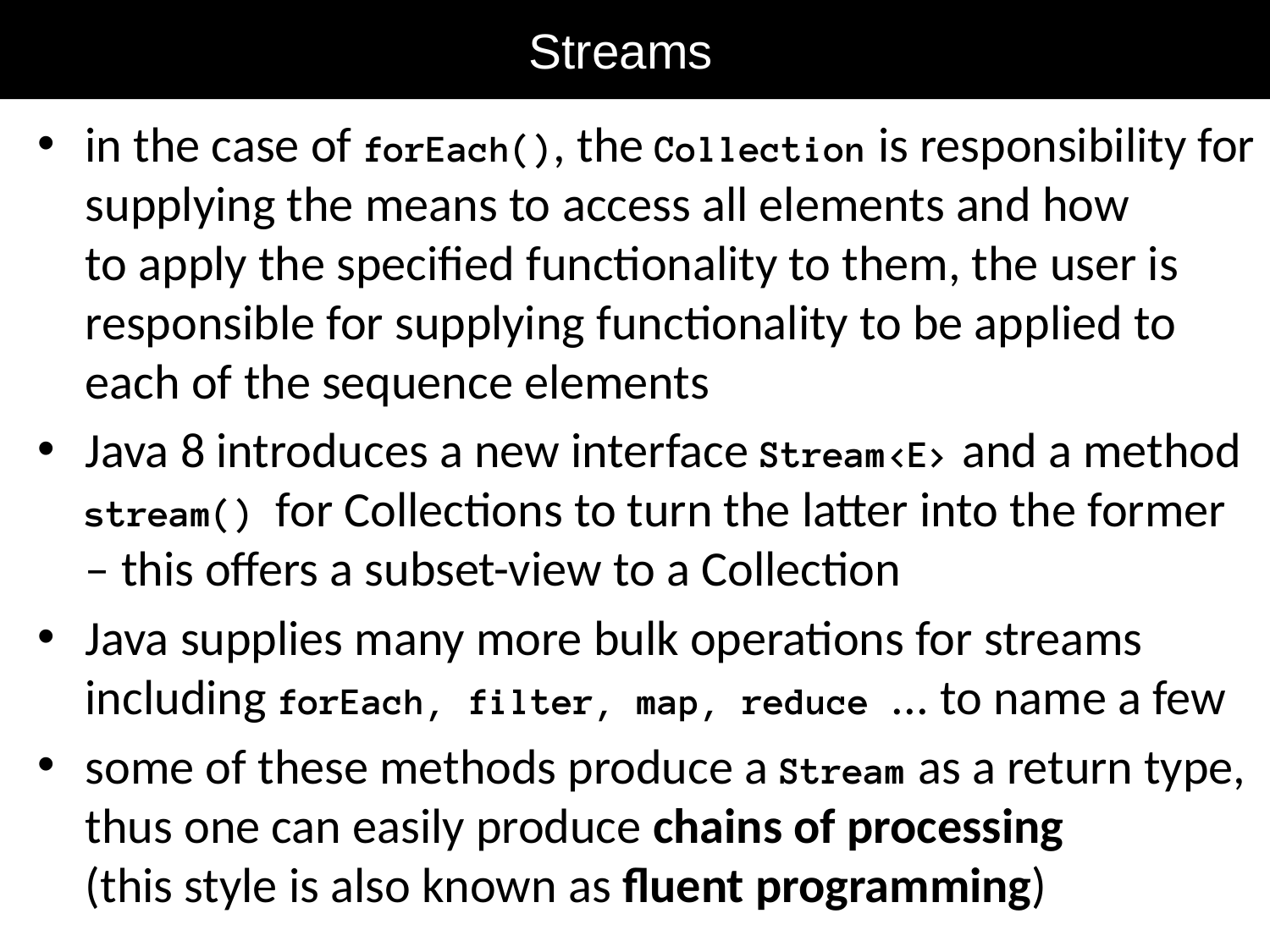

# Streams
in the case of forEach(), the Collection is responsibility for supplying the means to access all elements and how
to apply the specified functionality to them, the user is responsible for supplying functionality to be applied to each of the sequence elements
Java 8 introduces a new interface Stream<E> and a method stream() for Collections to turn the latter into the former – this offers a subset-view to a Collection
Java supplies many more bulk operations for streams including forEach, filter, map, reduce ... to name a few
some of these methods produce a Stream as a return type, thus one can easily produce chains of processing
(this style is also known as fluent programming)